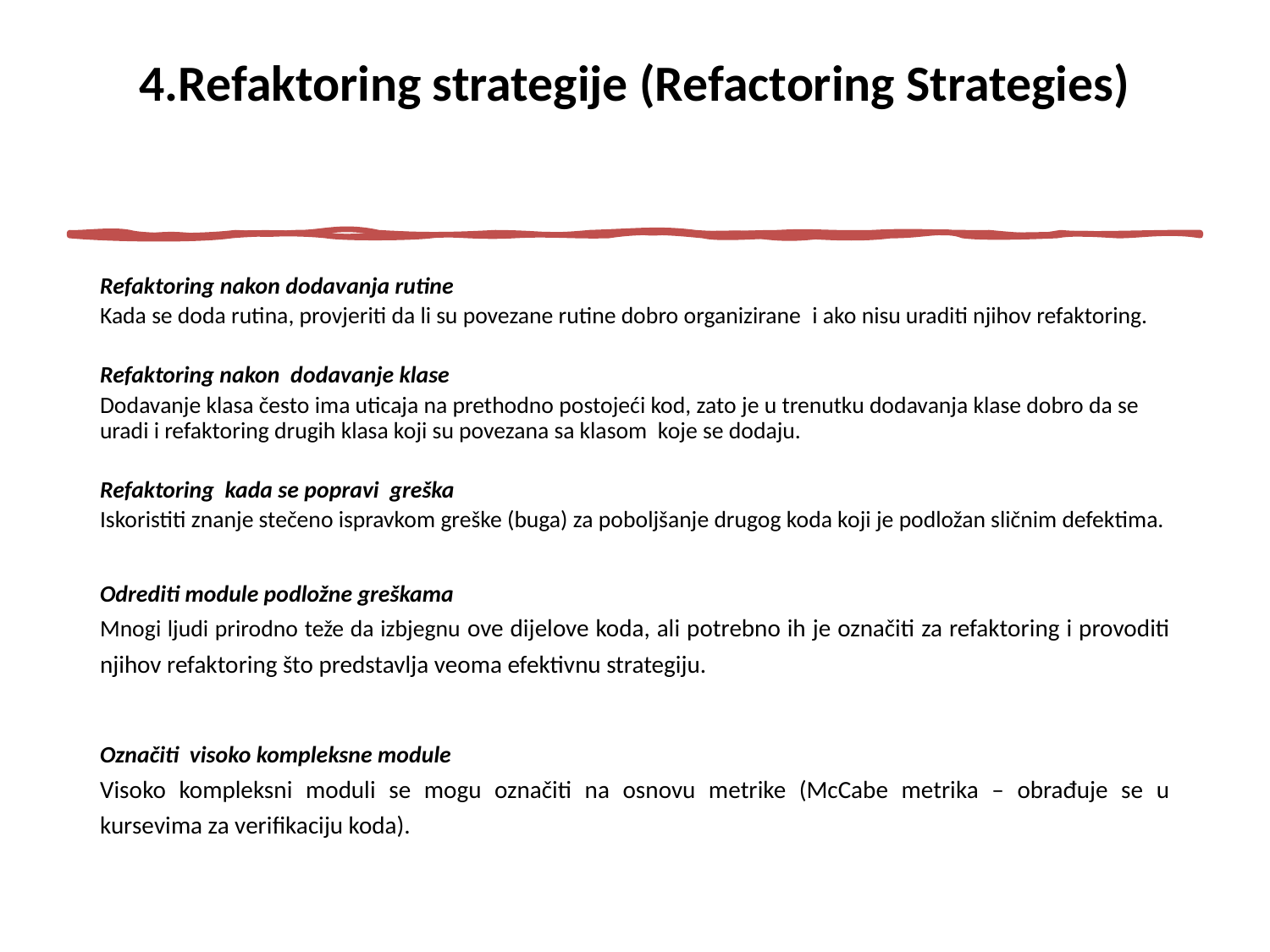

# 4.Refaktoring strategije (Refactoring Strategies)

Refaktoring nakon dodavanja rutine
Kada se doda rutina, provjeriti da li su povezane rutine dobro organizirane  i ako nisu uraditi njihov refaktoring.

Refaktoring nakon  dodavanje klase
Dodavanje klasa često ima uticaja na prethodno postojeći kod, zato je u trenutku dodavanja klase dobro da se uradi i refaktoring drugih klasa koji su povezana sa klasom  koje se dodaju.

Refaktoring  kada se popravi  greška
Iskoristiti znanje stečeno ispravkom greške (buga) za poboljšanje drugog koda koji je podložan sličnim defektima.

Odrediti module podložne greškama
Mnogi ljudi prirodno teže da izbjegnu ove dijelove koda, ali potrebno ih je označiti za refaktoring i provoditi njihov refaktoring što predstavlja veoma efektivnu strategiju.

Označiti  visoko kompleksne module
Visoko kompleksni moduli se mogu označiti na osnovu metrike (McCabe metrika – obrađuje se u kursevima za verifikaciju koda).